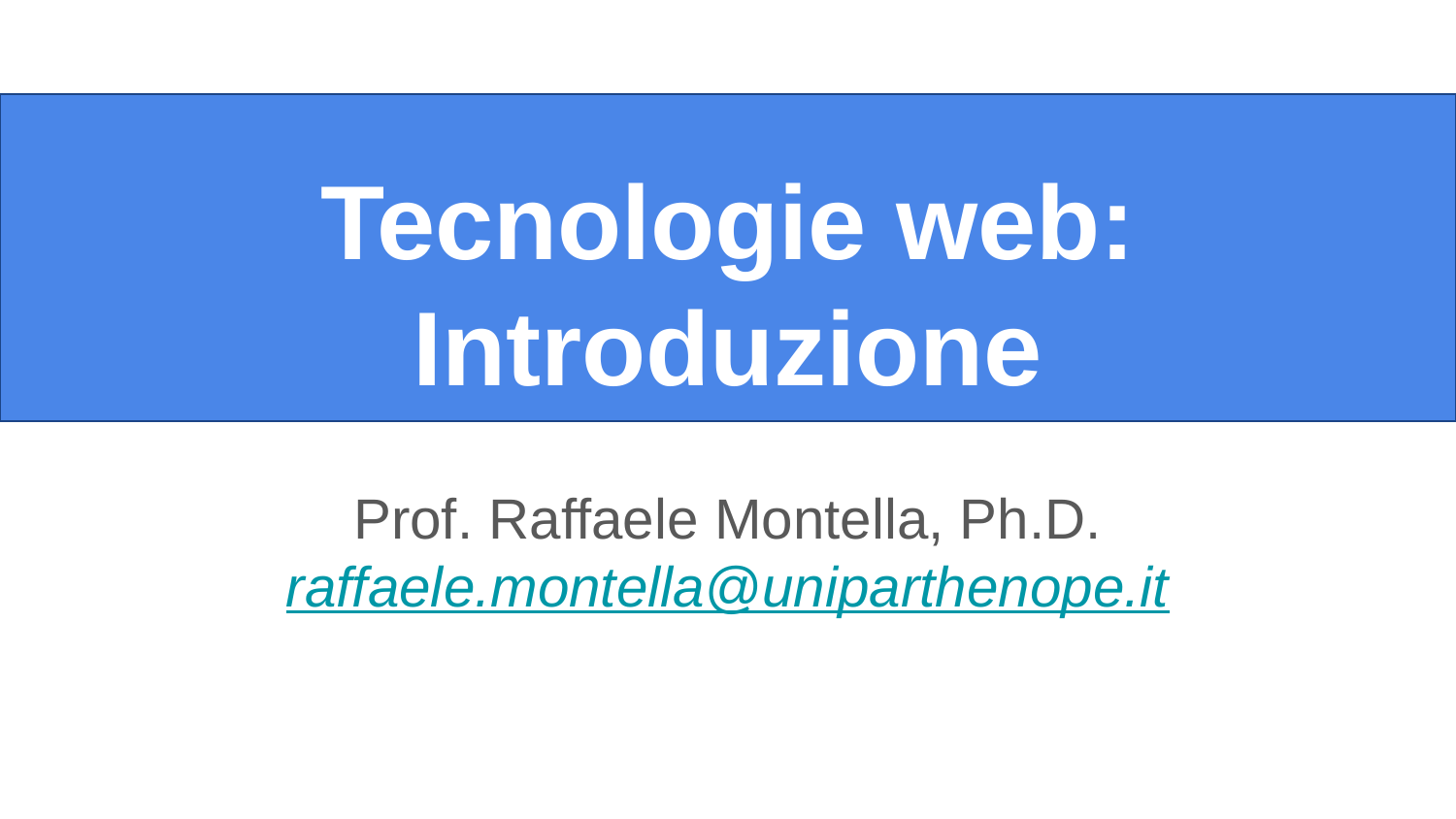

# Tecnologie web: Introduzione
Prof. Raffaele Montella, Ph.D.
raffaele.montella@uniparthenope.it